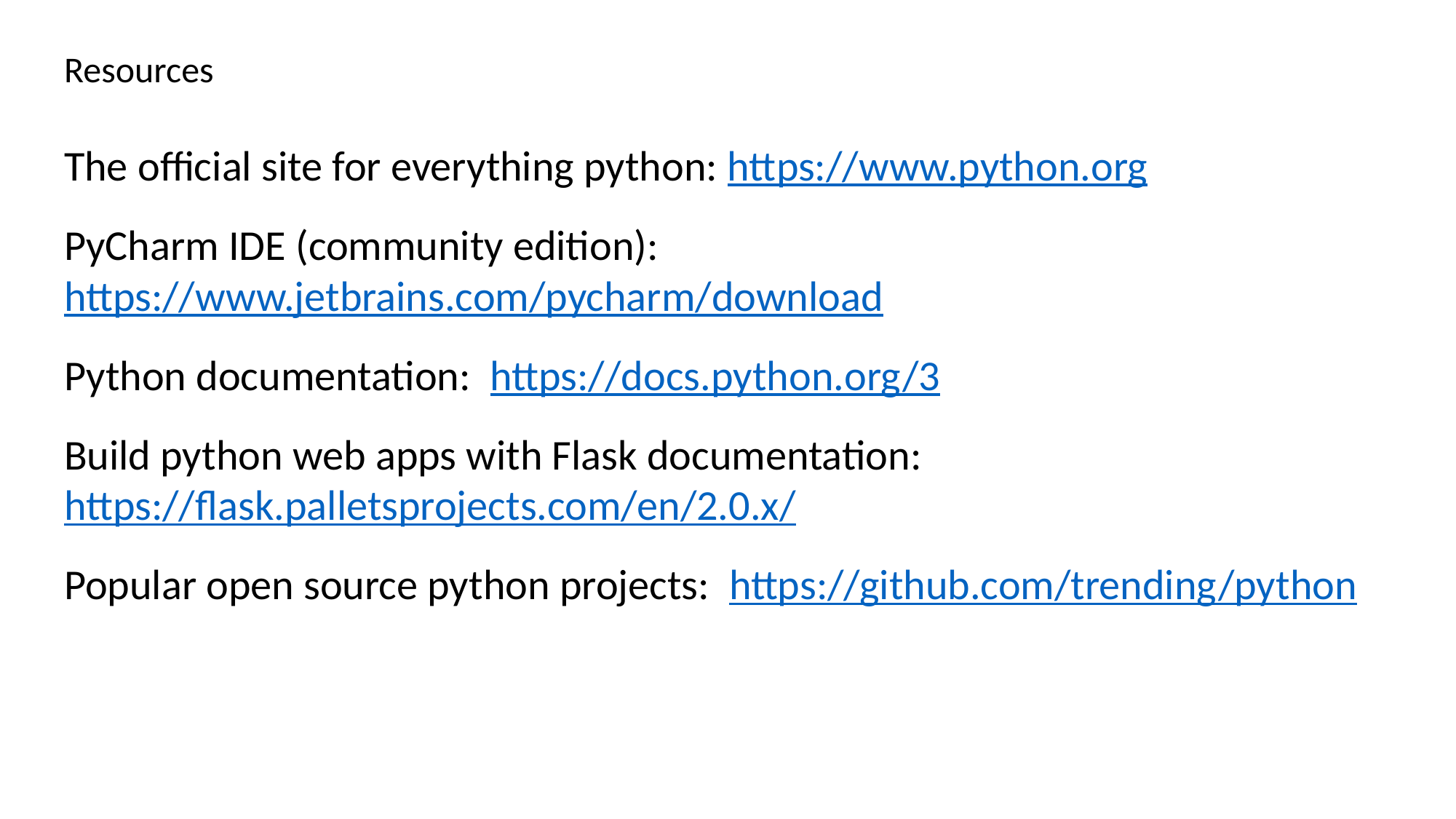

# Resources
The official site for everything python: https://www.python.org
PyCharm IDE (community edition): https://www.jetbrains.com/pycharm/download
Python documentation:  https://docs.python.org/3
Build python web apps with Flask documentation: https://flask.palletsprojects.com/en/2.0.x/
Popular open source python projects:  https://github.com/trending/python